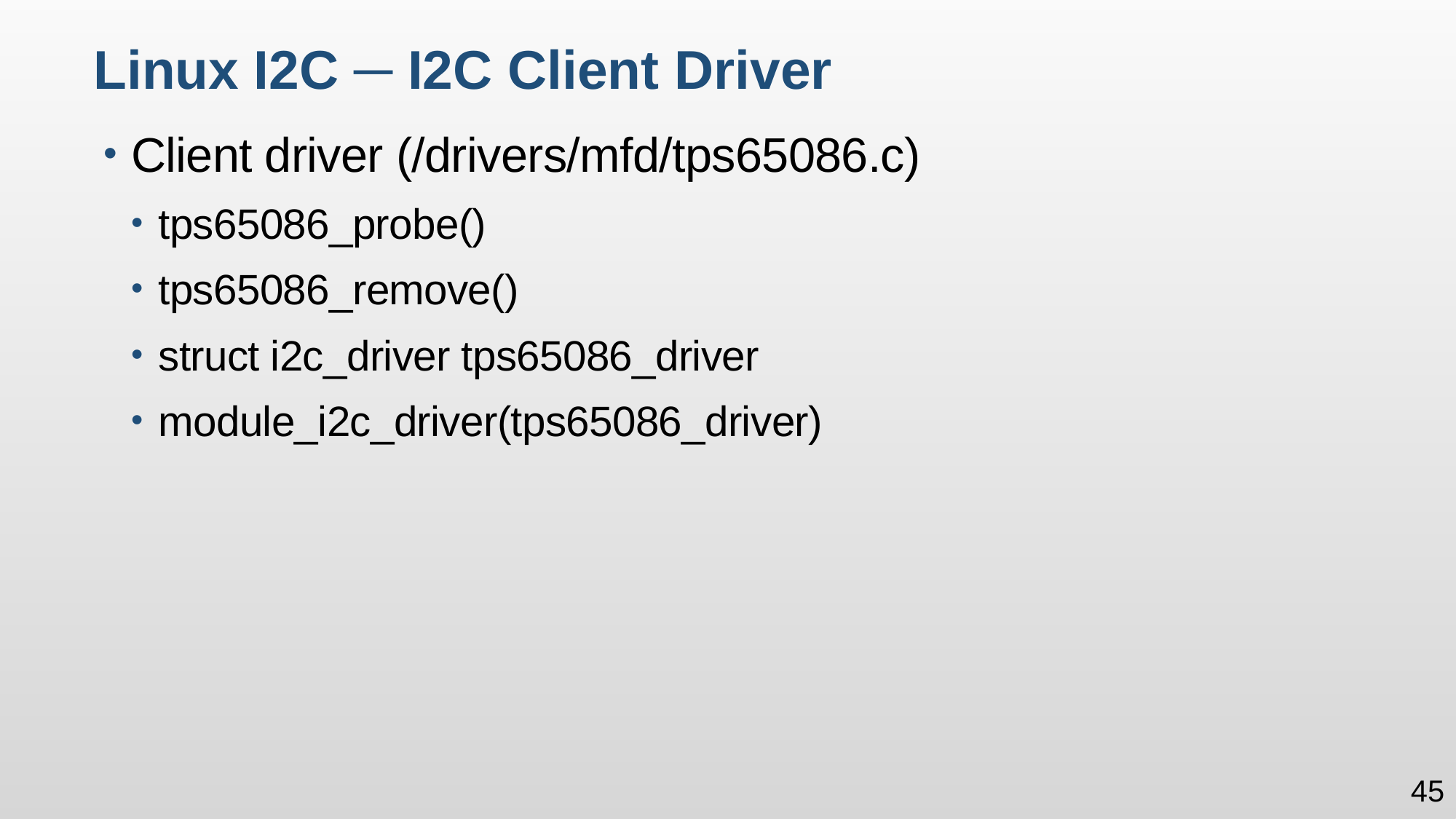

Linux I2C ─ I2C Client Driver
Client driver (/drivers/mfd/tps65086.c)
tps65086_probe()
tps65086_remove()
struct i2c_driver tps65086_driver
module_i2c_driver(tps65086_driver)

45